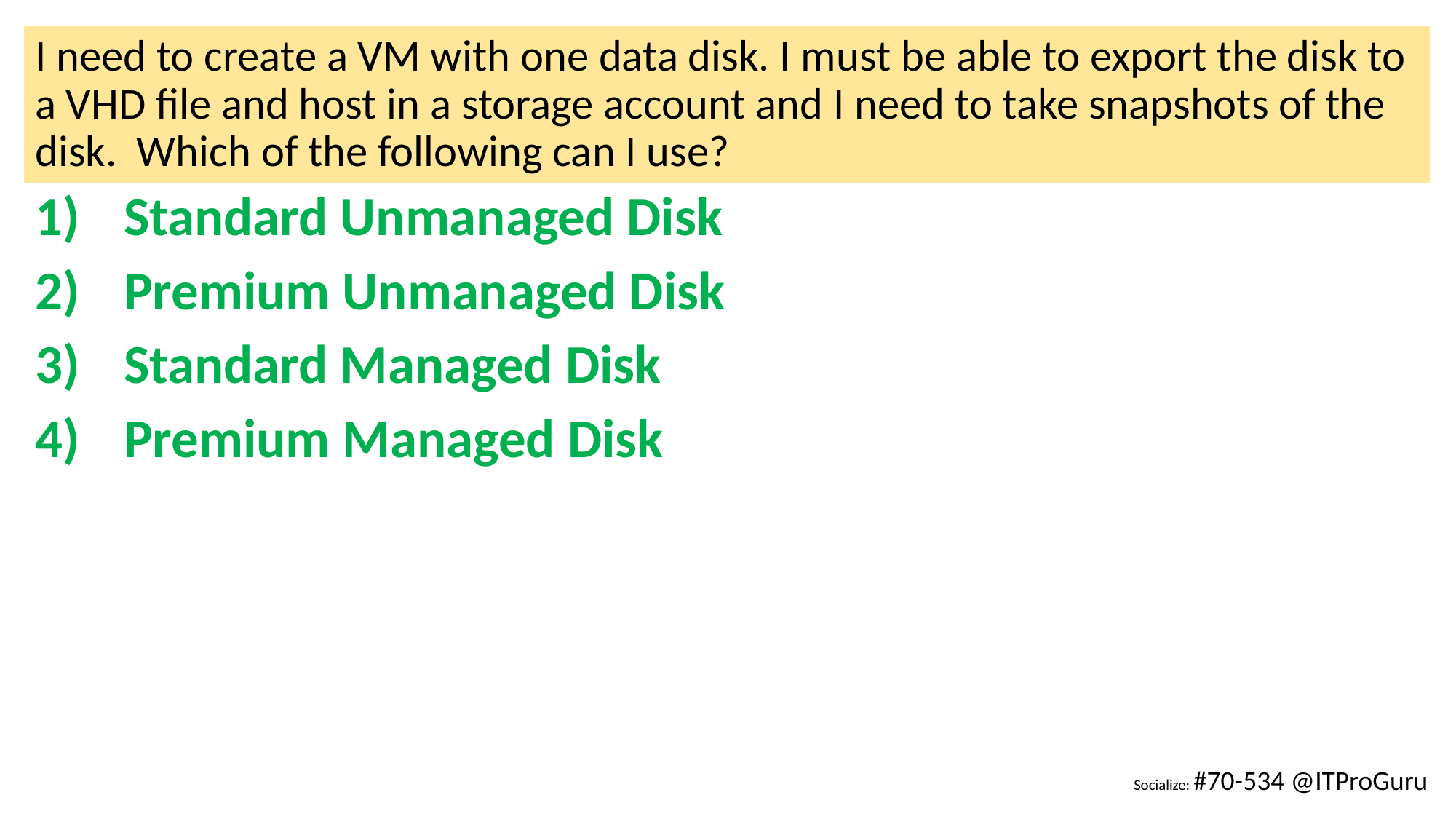

# I need to create a VM with one data disk. I must be able to export the disk to a VHD file and host in a storage account and I need to take snapshots of the disk.  Which of the following can I use?
Standard Unmanaged Disk
Premium Unmanaged Disk
Standard Managed Disk
Premium Managed Disk